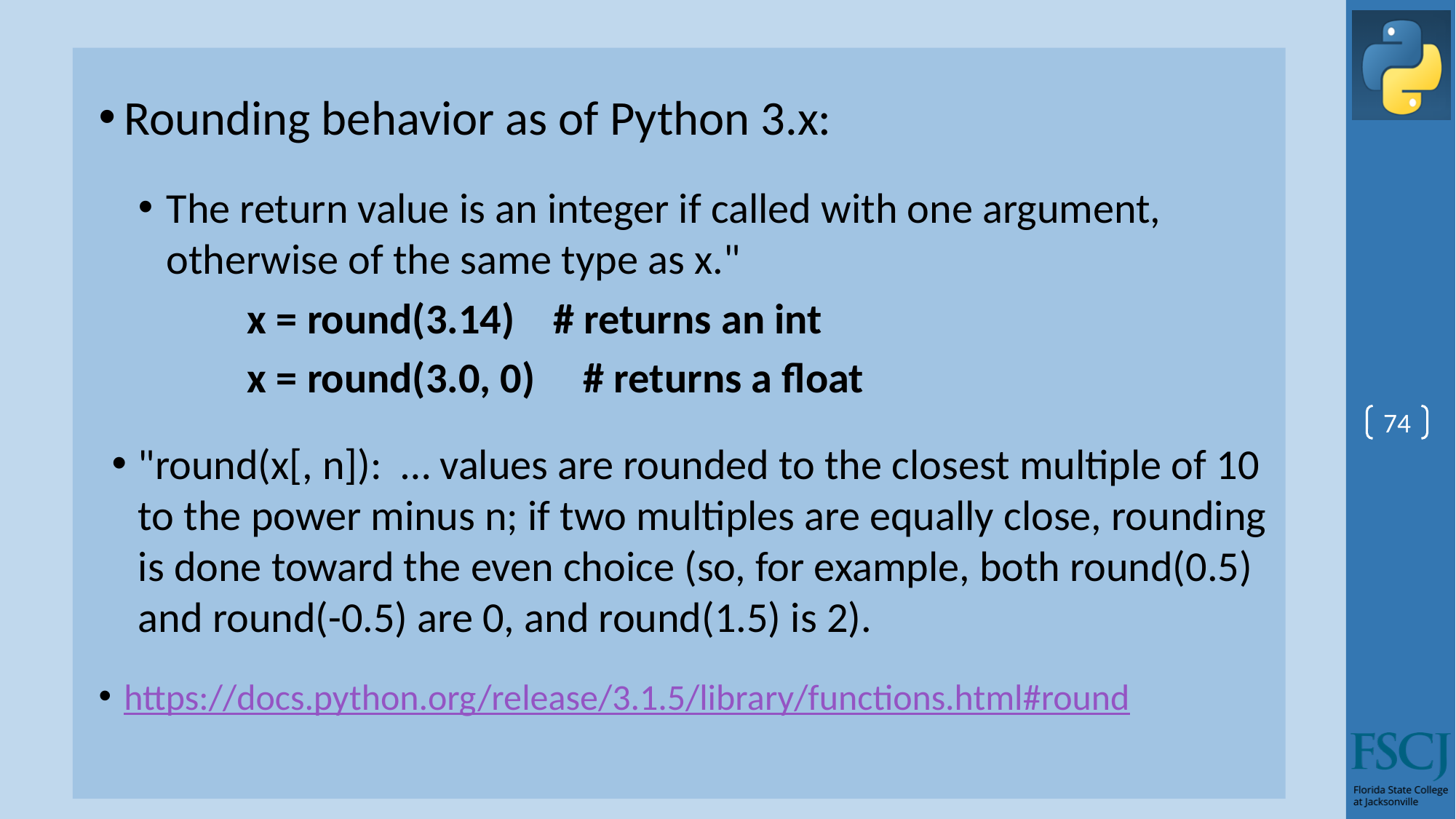

Rounding behavior as of Python 3.x:

The return value is an integer if called with one argument, otherwise of the same type as x."
x = round(3.14)    # returns an int
x = round(3.0, 0)     # returns a float

"round(x[, n]):  … values are rounded to the closest multiple of 10 to the power minus n; if two multiples are equally close, rounding is done toward the even choice (so, for example, both round(0.5) and round(-0.5) are 0, and round(1.5) is 2).

https://docs.python.org/release/3.1.5/library/functions.html#round
74